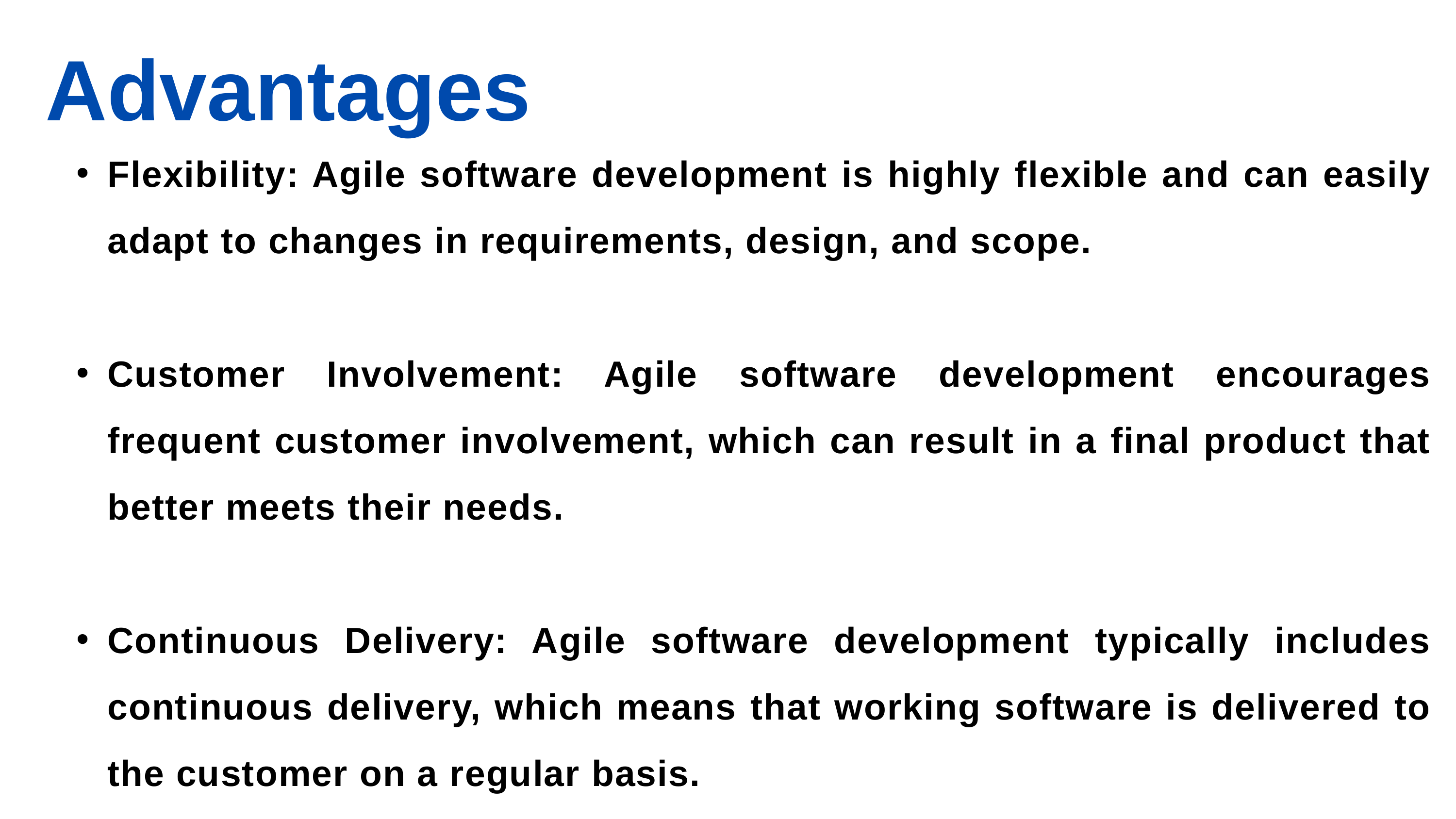

Advantages
Flexibility: Agile software development is highly flexible and can easily adapt to changes in requirements, design, and scope.

Customer Involvement: Agile software development encourages frequent customer involvement, which can result in a final product that better meets their needs.

Continuous Delivery: Agile software development typically includes continuous delivery, which means that working software is delivered to the customer on a regular basis.